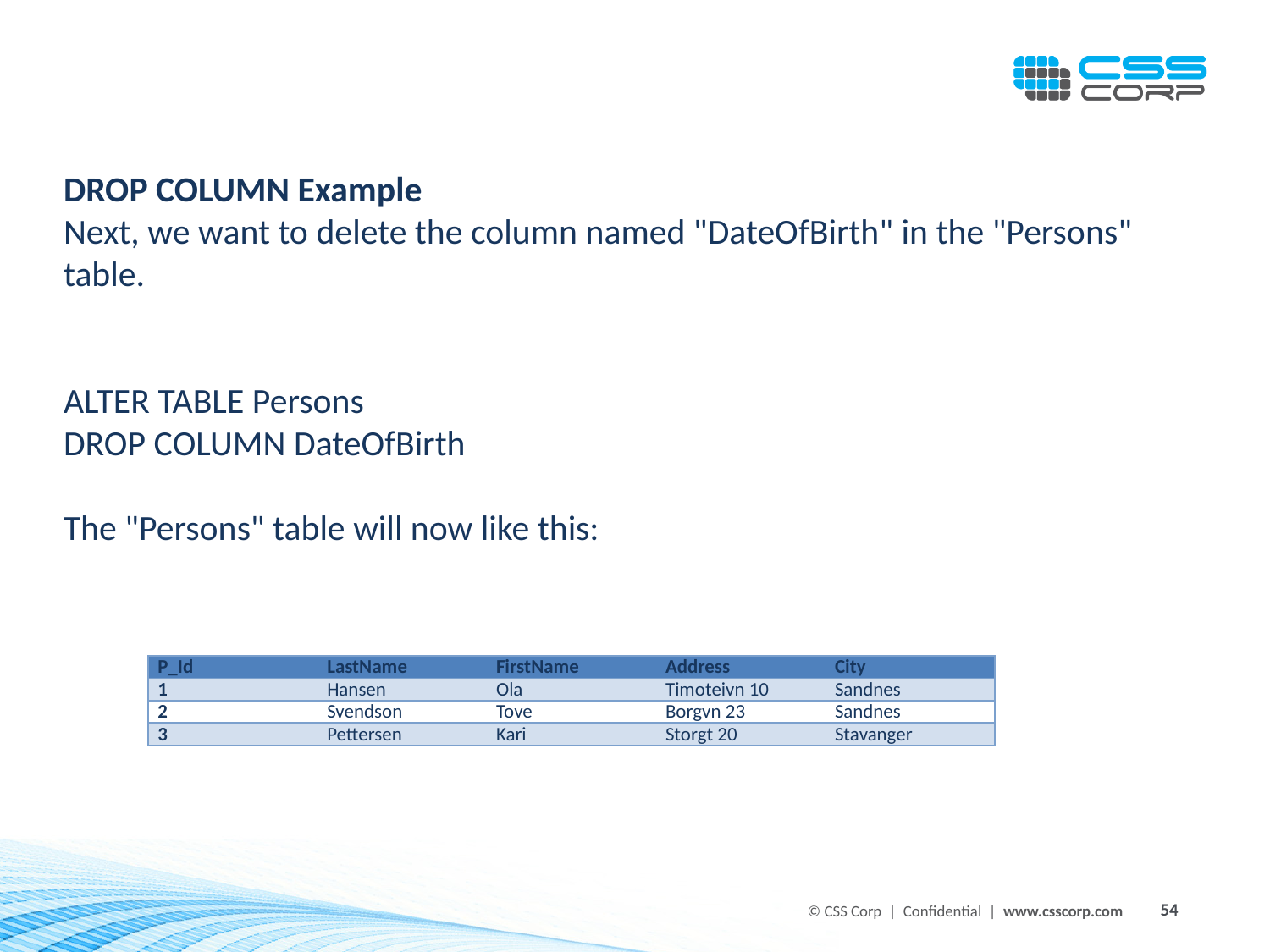

DROP COLUMN Example
Next, we want to delete the column named "DateOfBirth" in the "Persons" table.

ALTER TABLE Persons
DROP COLUMN DateOfBirth

The "Persons" table will now like this:
| P\_Id | LastName | FirstName | Address | City |
| --- | --- | --- | --- | --- |
| 1 | Hansen | Ola | Timoteivn 10 | Sandnes |
| 2 | Svendson | Tove | Borgvn 23 | Sandnes |
| 3 | Pettersen | Kari | Storgt 20 | Stavanger |